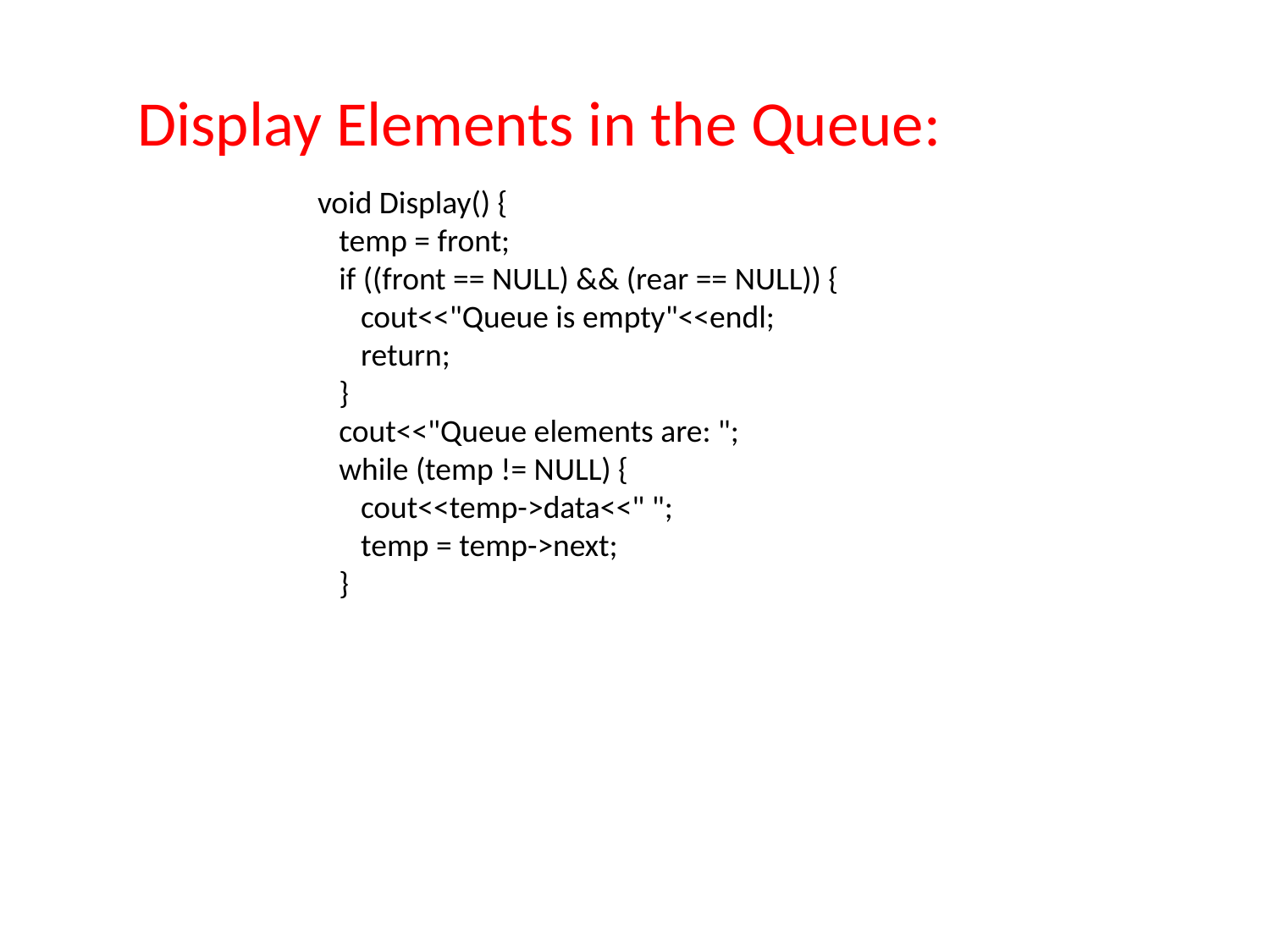

Display Elements in the Queue:
void Display() {
   temp = front;
   if ((front == NULL) && (rear == NULL)) {
      cout<<"Queue is empty"<<endl;
      return;
   }
   cout<<"Queue elements are: ";
   while (temp != NULL) {
      cout<<temp->data<<" ";
      temp = temp->next;
   }